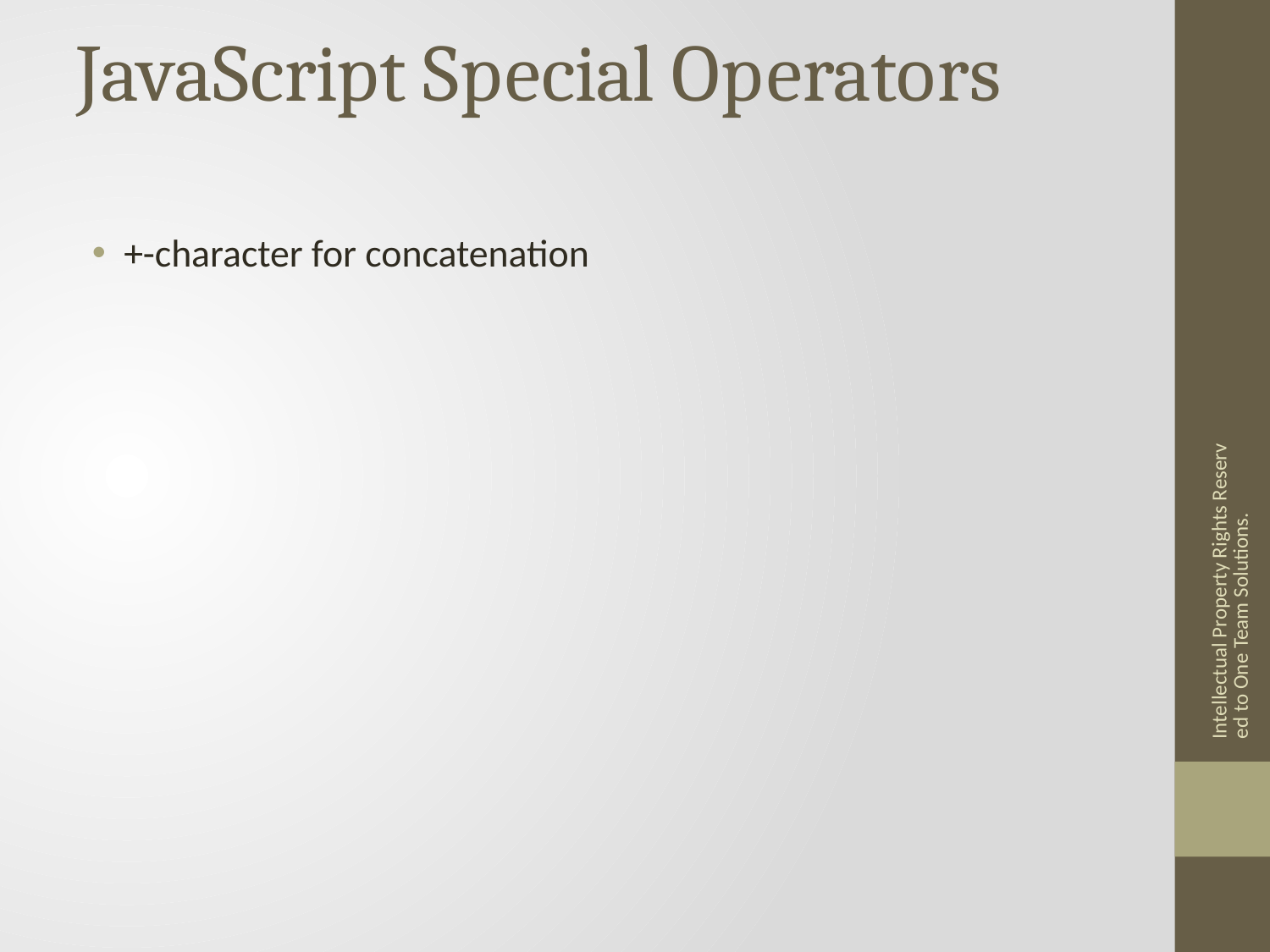

# JavaScript Special Operators
+-character for concatenation
Intellectual Property Rights Reserved to One Team Solutions.